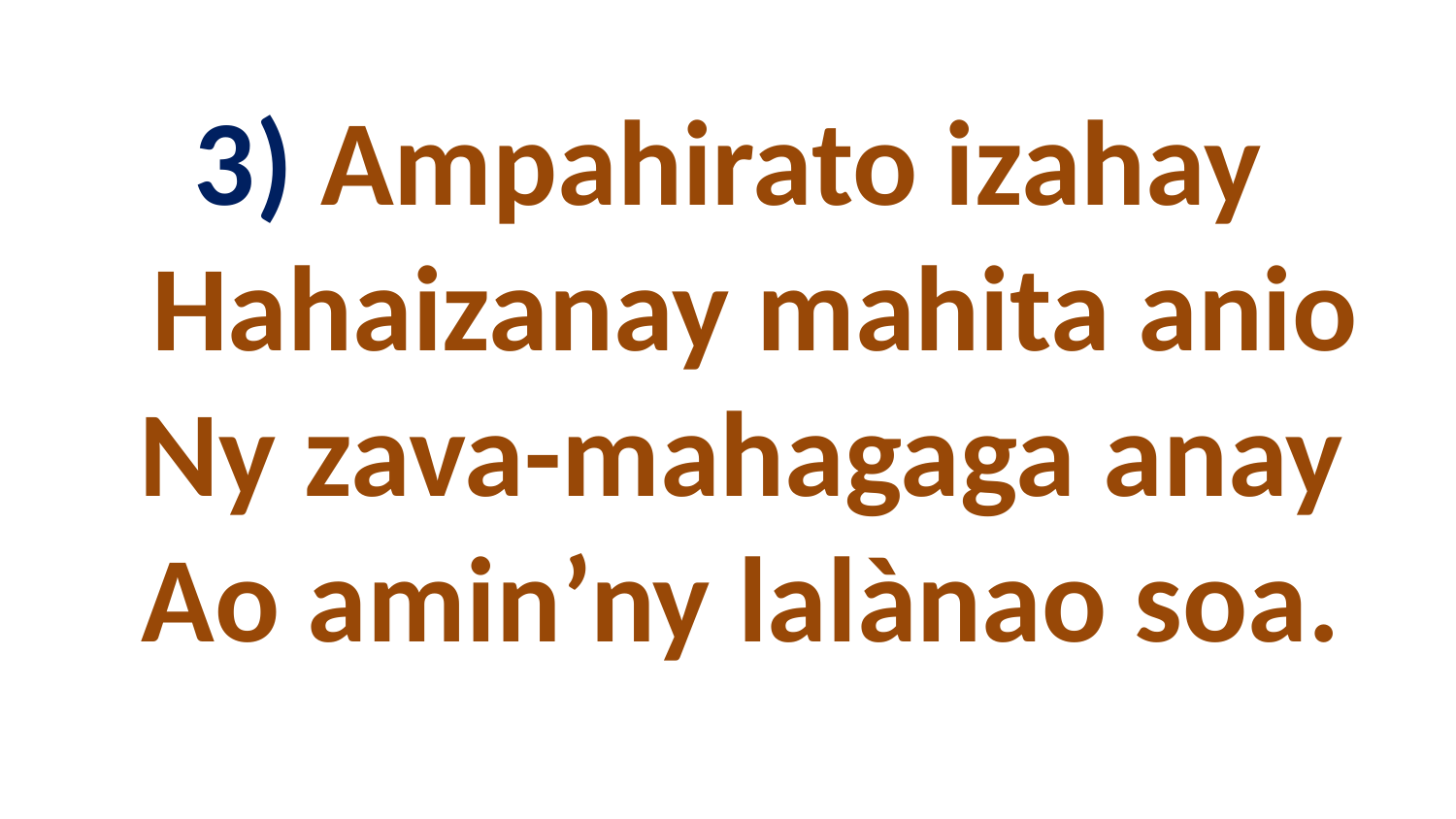

# 3) Ampahirato izahay Hahaizanay mahita anio Ny zava-mahagaga anay Ao amin’ny lalànao soa.